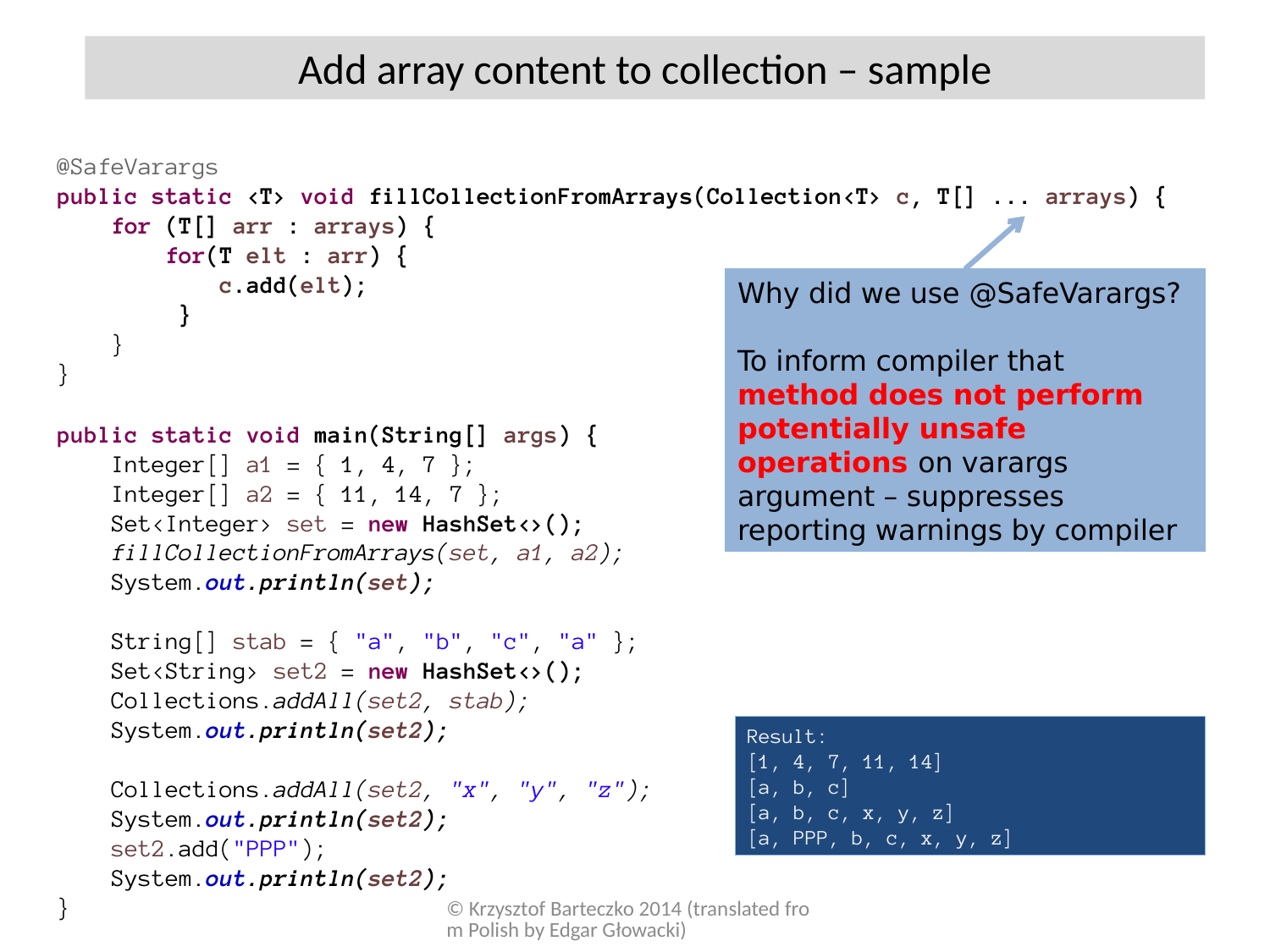

Add array content to collection – sample
@SafeVarargs
public static <T> void fillCollectionFromArrays(Collection<T> c, T[] ... arrays) {
    for (T[] arr : arrays) {
        for(T elt : arr) {
            c.add(elt);
         }
    }
}
Why did we use @SafeVarargs?

To inform compiler that method does not perform potentially unsafe operations on varargs argument – suppresses reporting warnings by compiler
public static void main(String[] args) {
    Integer[] a1 = { 1, 4, 7 };
    Integer[] a2 = { 11, 14, 7 };
    Set<Integer> set = new HashSet<>();
    fillCollectionFromArrays(set, a1, a2);
    System.out.println(set);

    String[] stab = { "a", "b", "c", "a" };
    Set<String> set2 = new HashSet<>();
    Collections.addAll(set2, stab);
    System.out.println(set2);

    Collections.addAll(set2, "x", "y", "z");
    System.out.println(set2);
    set2.add("PPP");
    System.out.println(set2);
}
Result:
[1, 4, 7, 11, 14]
[a, b, c]
[a, b, c, x, y, z]
[a, PPP, b, c, x, y, z]
© Krzysztof Barteczko 2014 (translated from Polish by Edgar Głowacki)